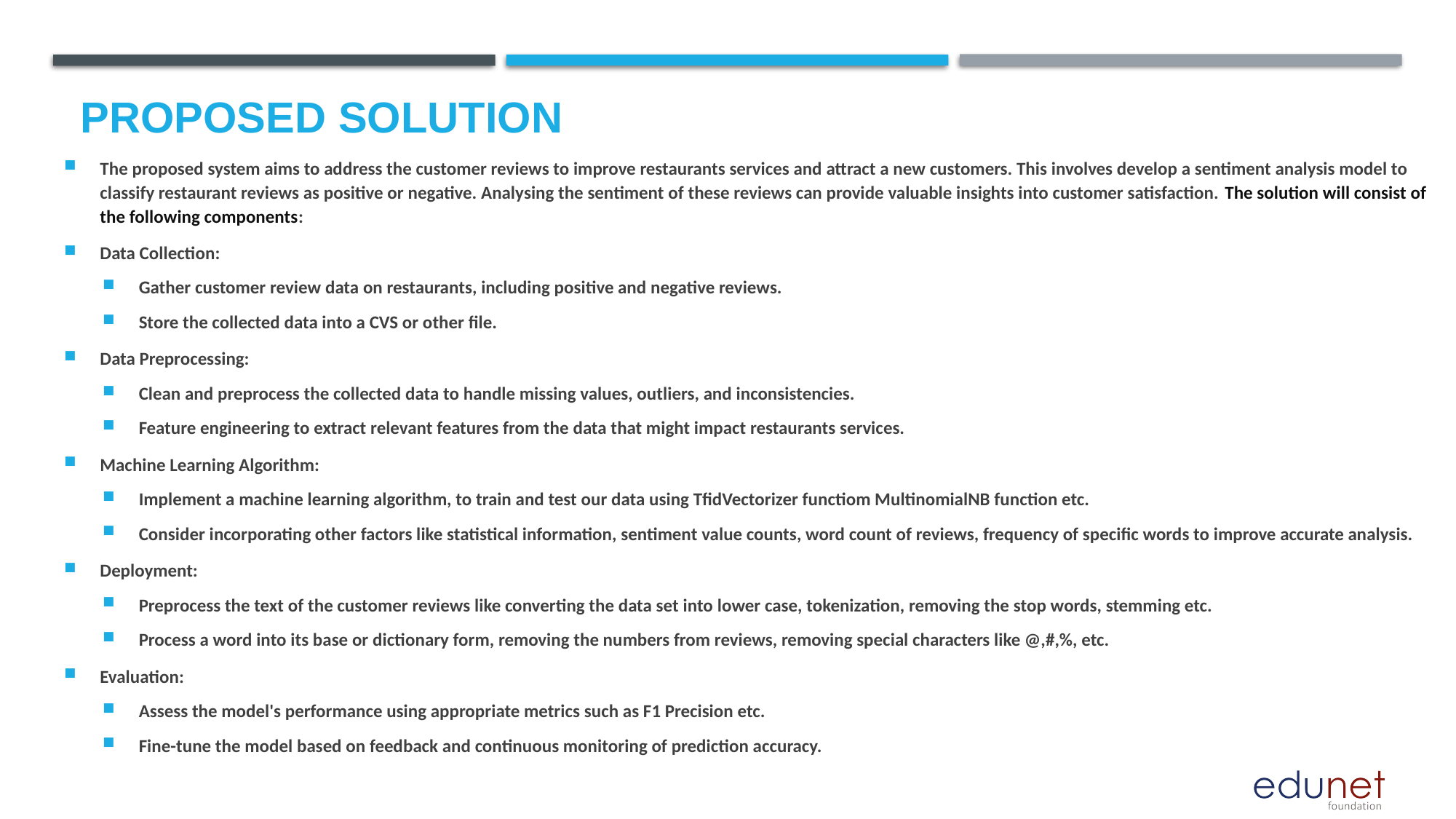

# Proposed Solution

The proposed system aims to address the customer reviews to improve restaurants services and attract a new customers. This involves develop a sentiment analysis model to classify restaurant reviews as positive or negative. Analysing the sentiment of these reviews can provide valuable insights into customer satisfaction. The solution will consist of the following components:
Data Collection:
Gather customer review data on restaurants, including positive and negative reviews.
Store the collected data into a CVS or other file.
Data Preprocessing:
Clean and preprocess the collected data to handle missing values, outliers, and inconsistencies.
Feature engineering to extract relevant features from the data that might impact restaurants services.
Machine Learning Algorithm:
Implement a machine learning algorithm, to train and test our data using TfidVectorizer functiom MultinomialNB function etc.
Consider incorporating other factors like statistical information, sentiment value counts, word count of reviews, frequency of specific words to improve accurate analysis.
Deployment:
Preprocess the text of the customer reviews like converting the data set into lower case, tokenization, removing the stop words, stemming etc.
Process a word into its base or dictionary form, removing the numbers from reviews, removing special characters like @,#,%, etc.
Evaluation:
Assess the model's performance using appropriate metrics such as F1 Precision etc.
Fine-tune the model based on feedback and continuous monitoring of prediction accuracy.